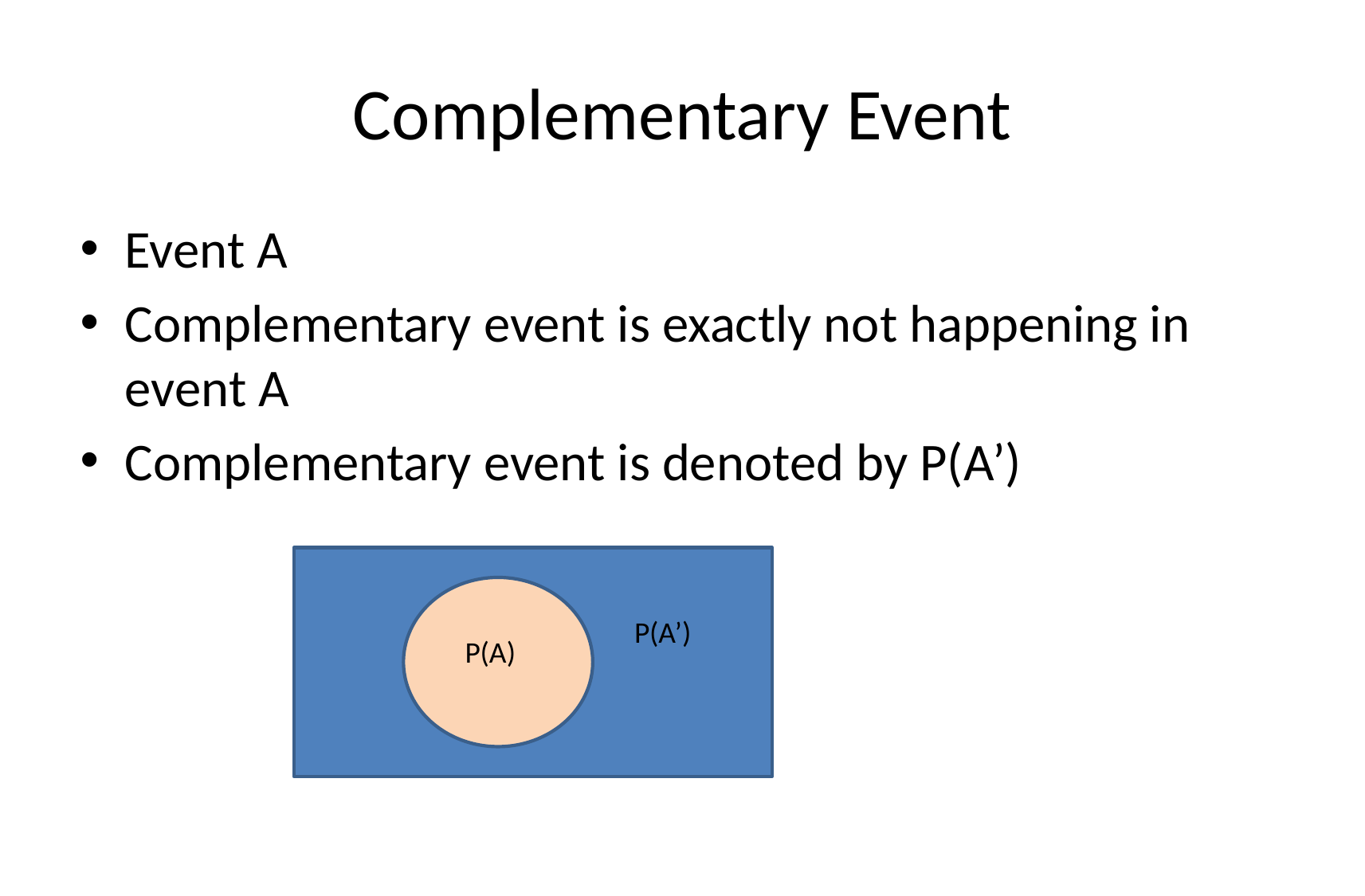

# Complementary Event
Event A
Complementary event is exactly not happening in event A
Complementary event is denoted by P(A’)

P(A’)
P(A)